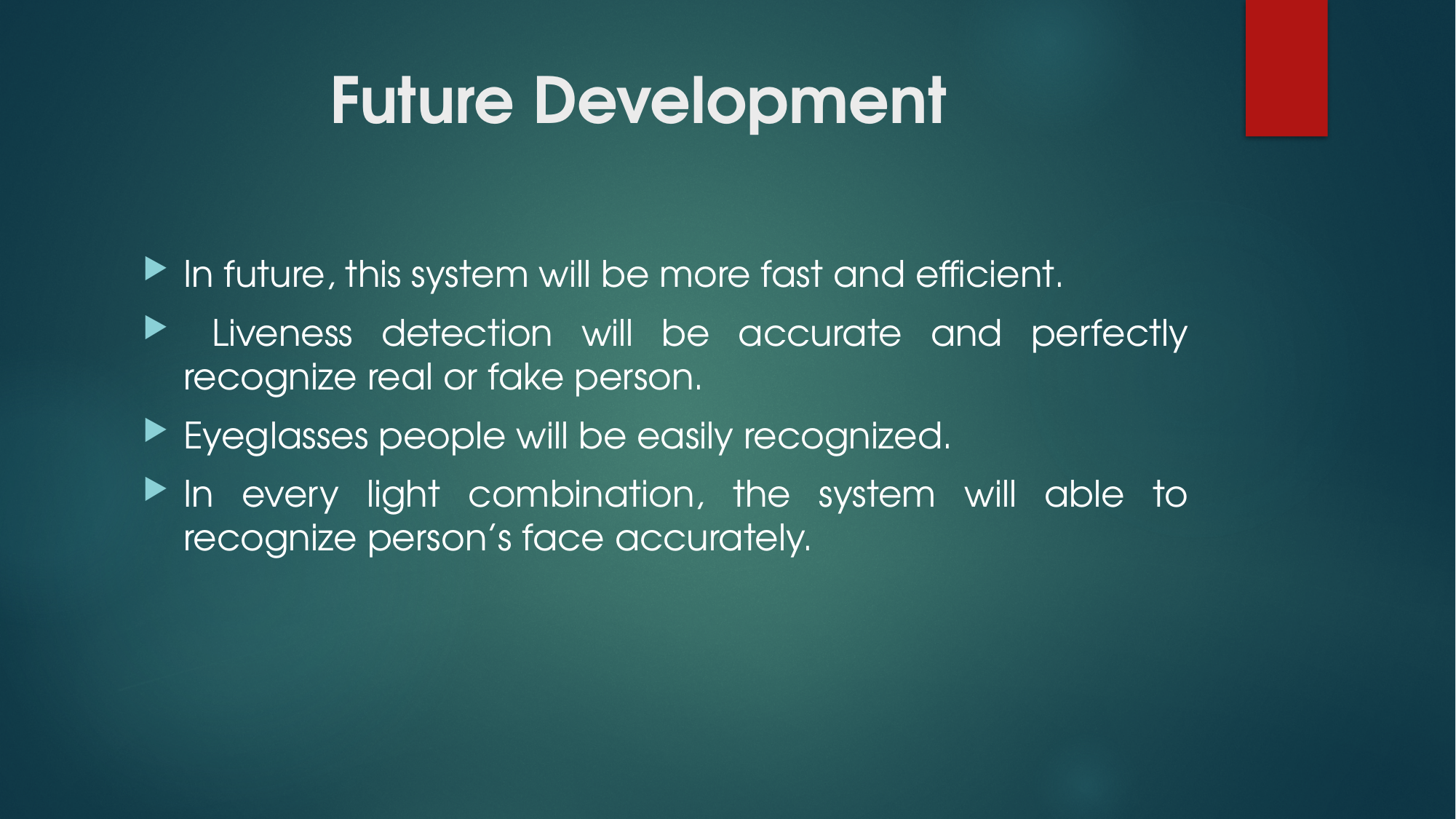

# Future Development
In future, this system will be more fast and efficient.
 Liveness detection will be accurate and perfectly recognize real or fake person.
Eyeglasses people will be easily recognized.
In every light combination, the system will able to recognize person’s face accurately.